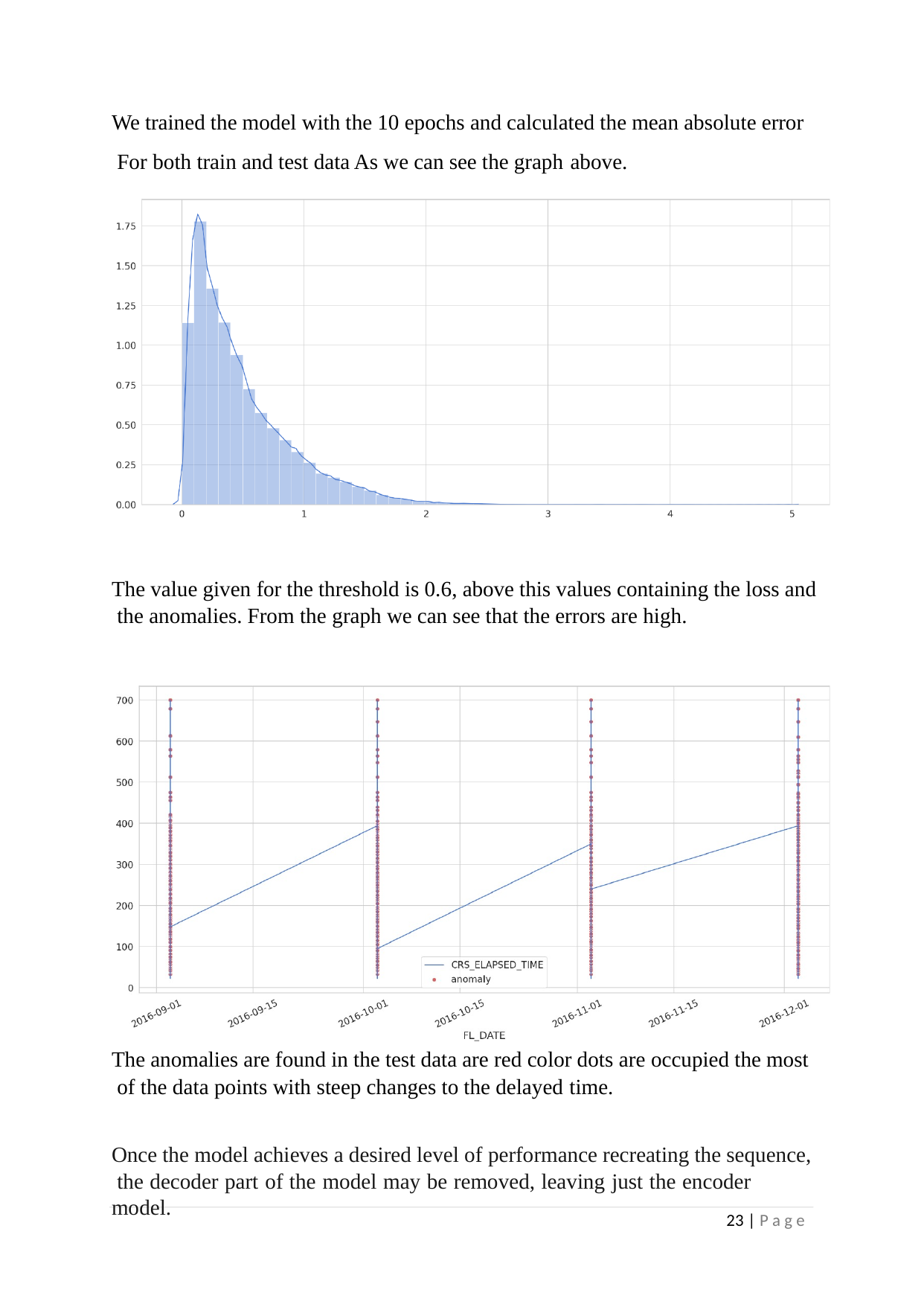

We trained the model with the 10 epochs and calculated the mean absolute error  For both train and test data As we can see the graph above.

The value given for the threshold is 0.6, above this values containing the loss and  the anomalies. From the graph we can see that the errors are high.

The anomalies are found in the test data are red color dots are occupied the most  of the data points with steep changes to the delayed time.

Once the model achieves a desired level of performance recreating the sequence,  the decoder part of the model may be removed, leaving just the encoder model.
23 | P a g e